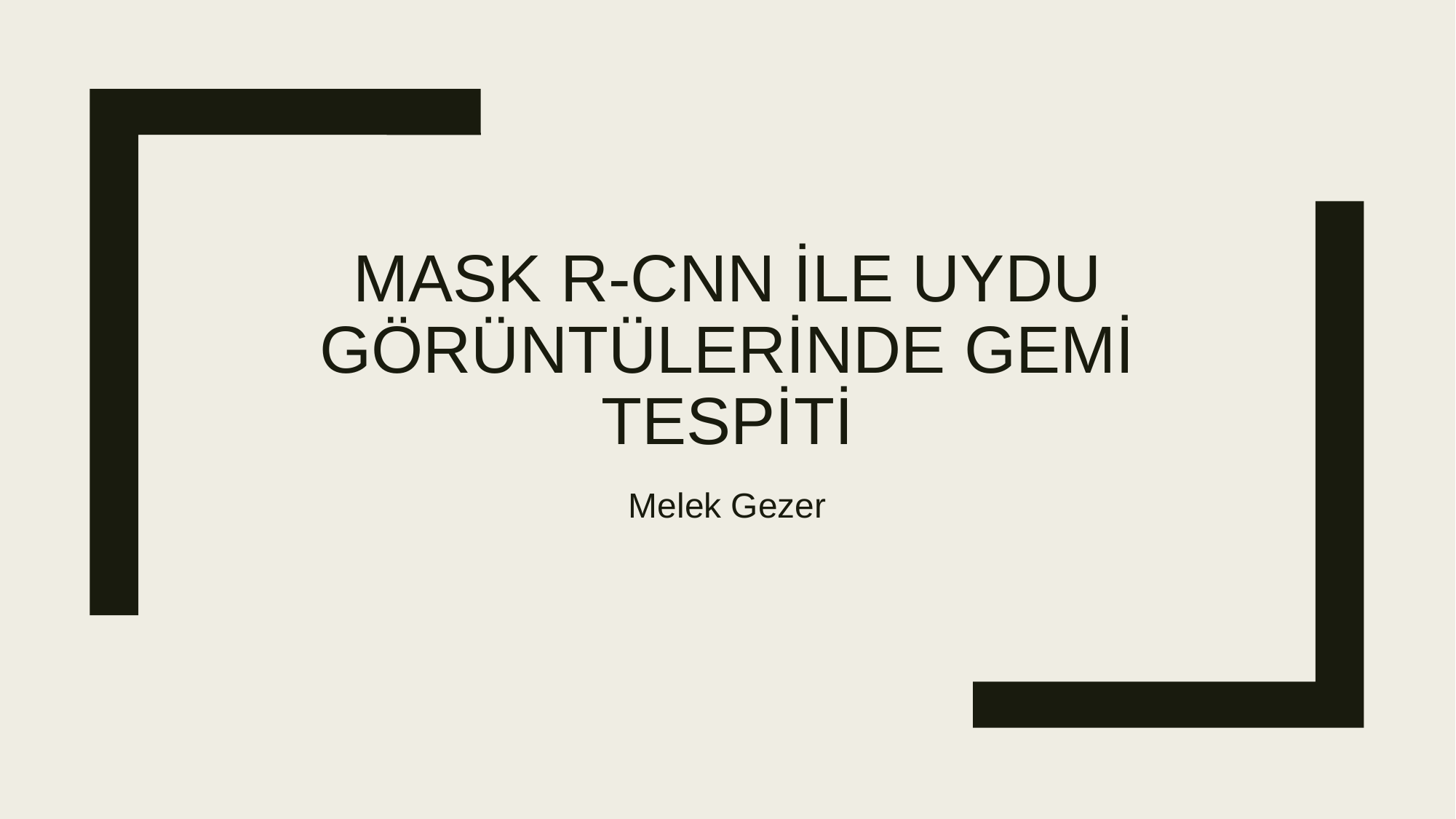

# Mask R-CNN İle Uydu Görüntülerinde Gemi Tespiti
Melek Gezer